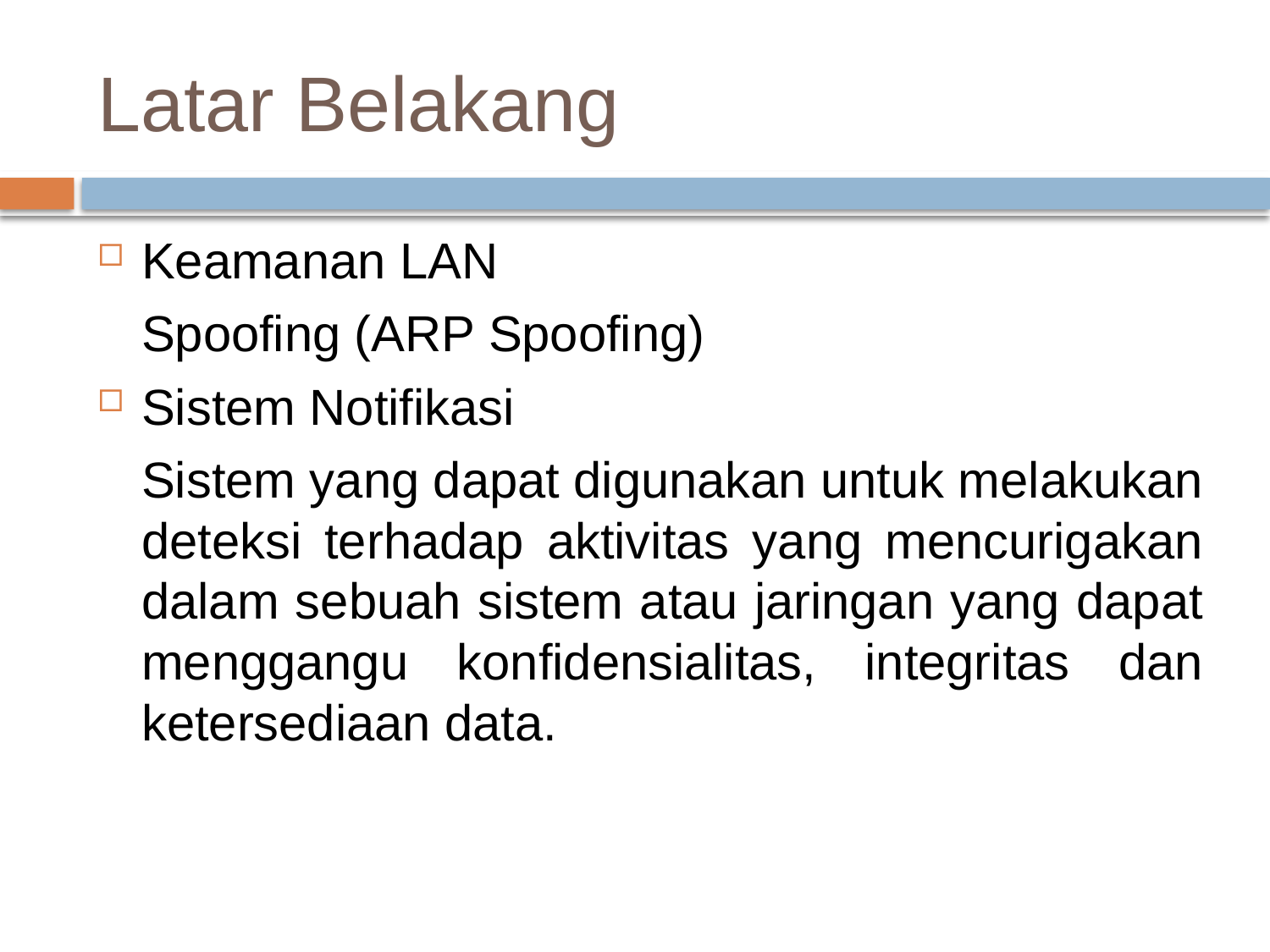

# Latar Belakang
Keamanan LAN
	Spoofing (ARP Spoofing)
Sistem Notifikasi
	Sistem yang dapat digunakan untuk melakukan deteksi terhadap aktivitas yang mencurigakan dalam sebuah sistem atau jaringan yang dapat menggangu konfidensialitas, integritas dan ketersediaan data.